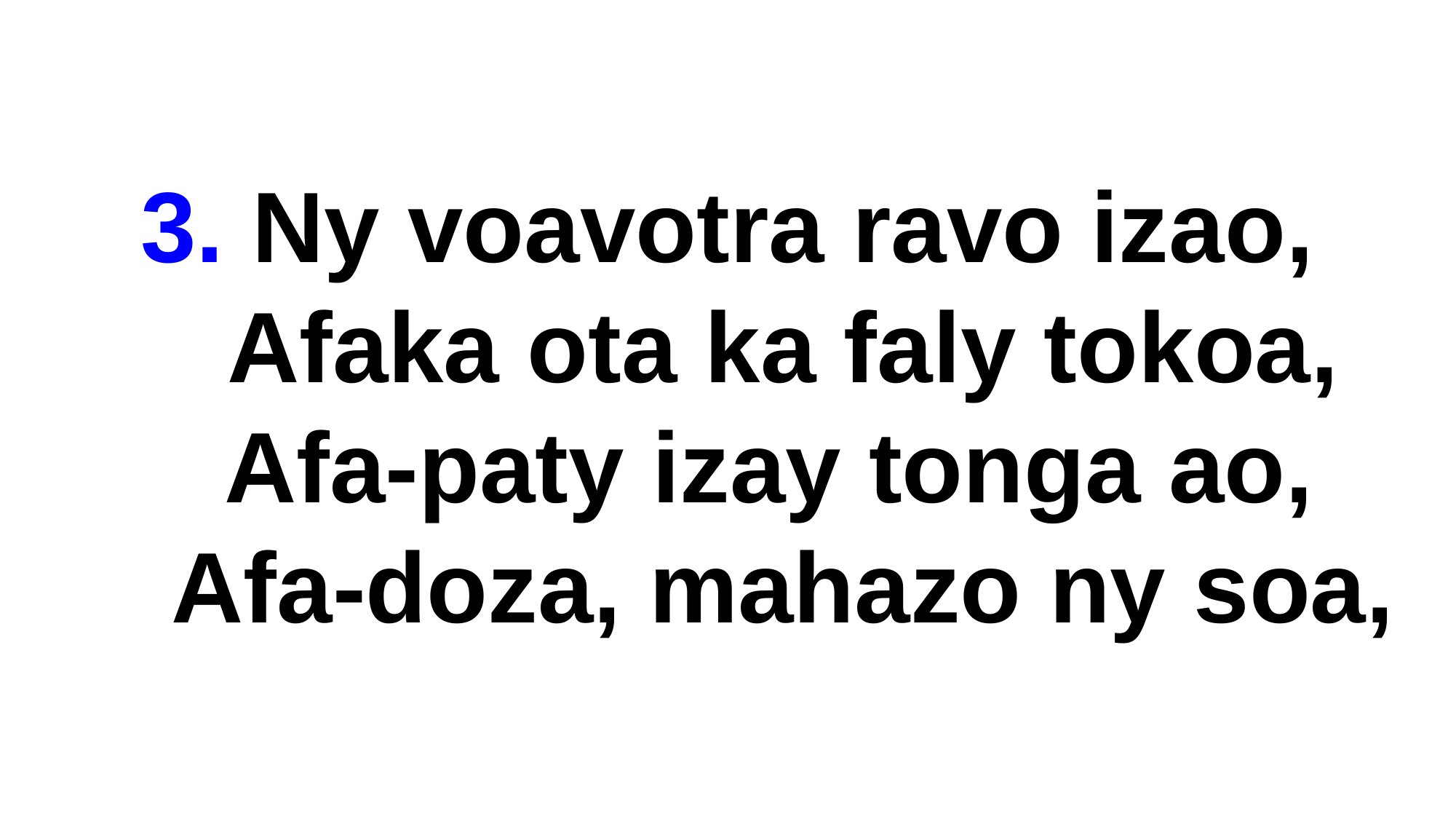

3. Ny voavotra ravo izao,
    Afaka ota ka faly tokoa,
   Afa-paty izay tonga ao,
    Afa-doza, mahazo ny soa,